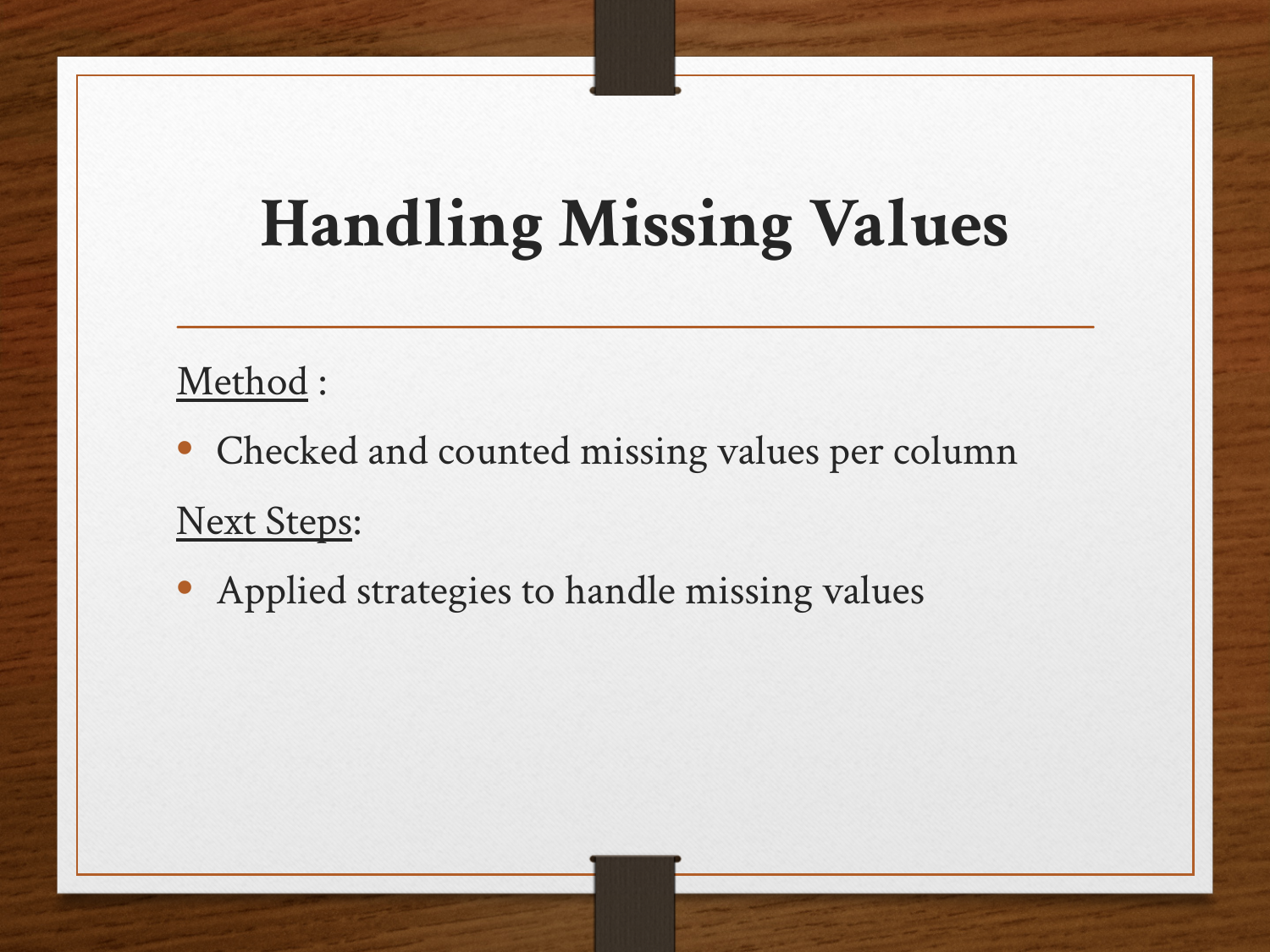

# Handling Missing Values
Method :
Checked and counted missing values per column
Next Steps:
Applied strategies to handle missing values